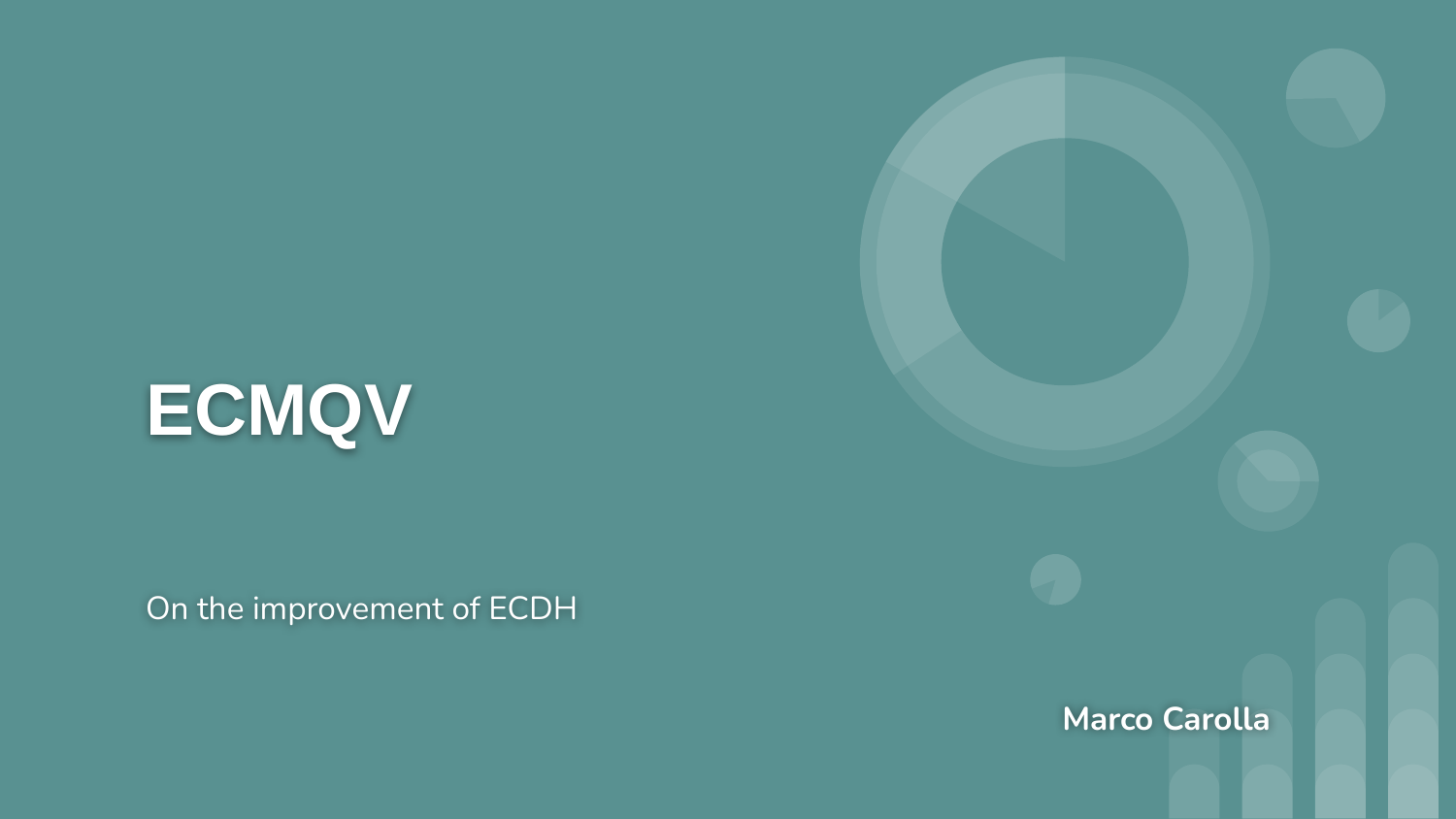

# ECMQV
On the improvement of ECDH
Marco Carolla